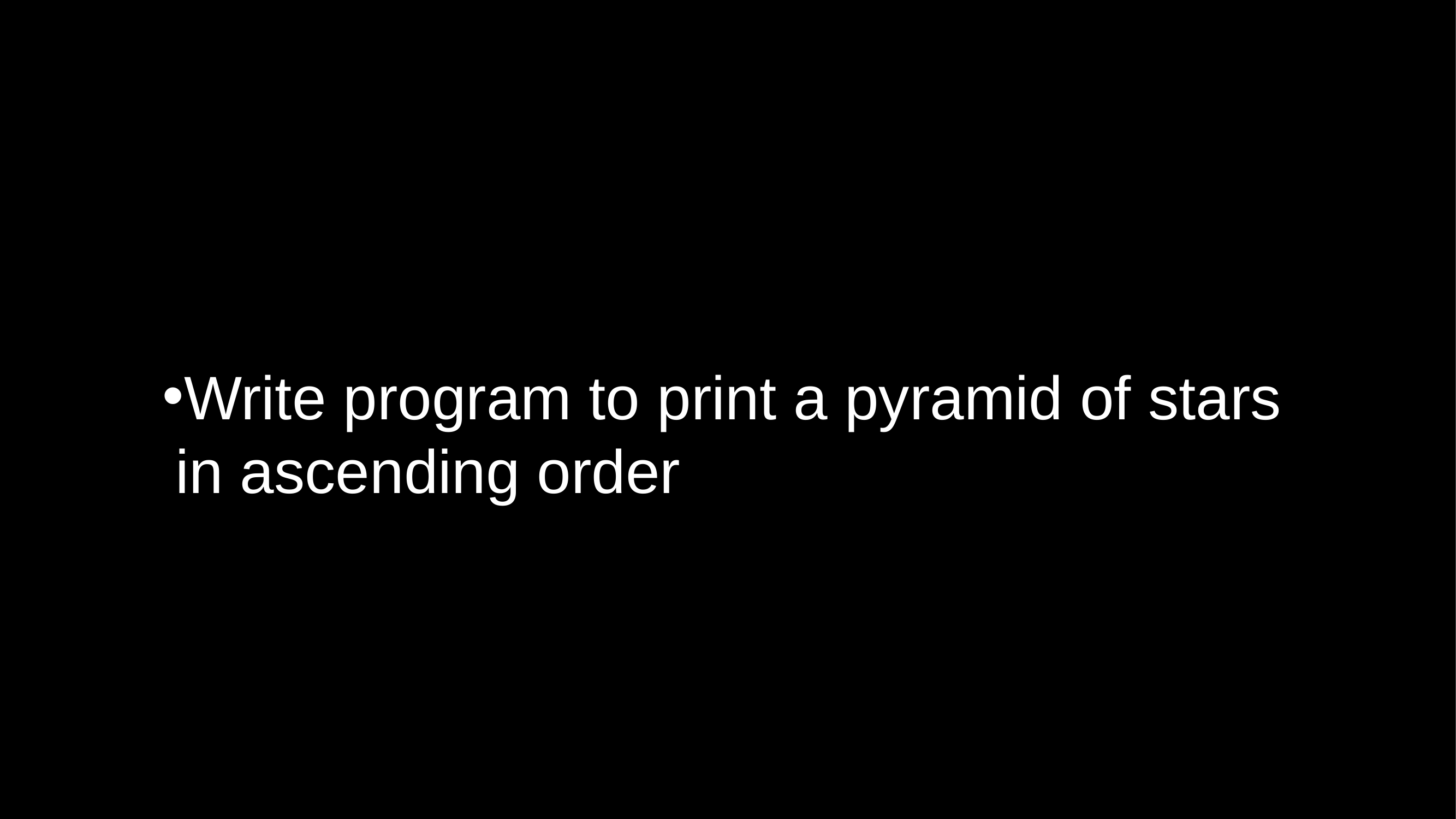

#
Write program to print a pyramid of stars in ascending order